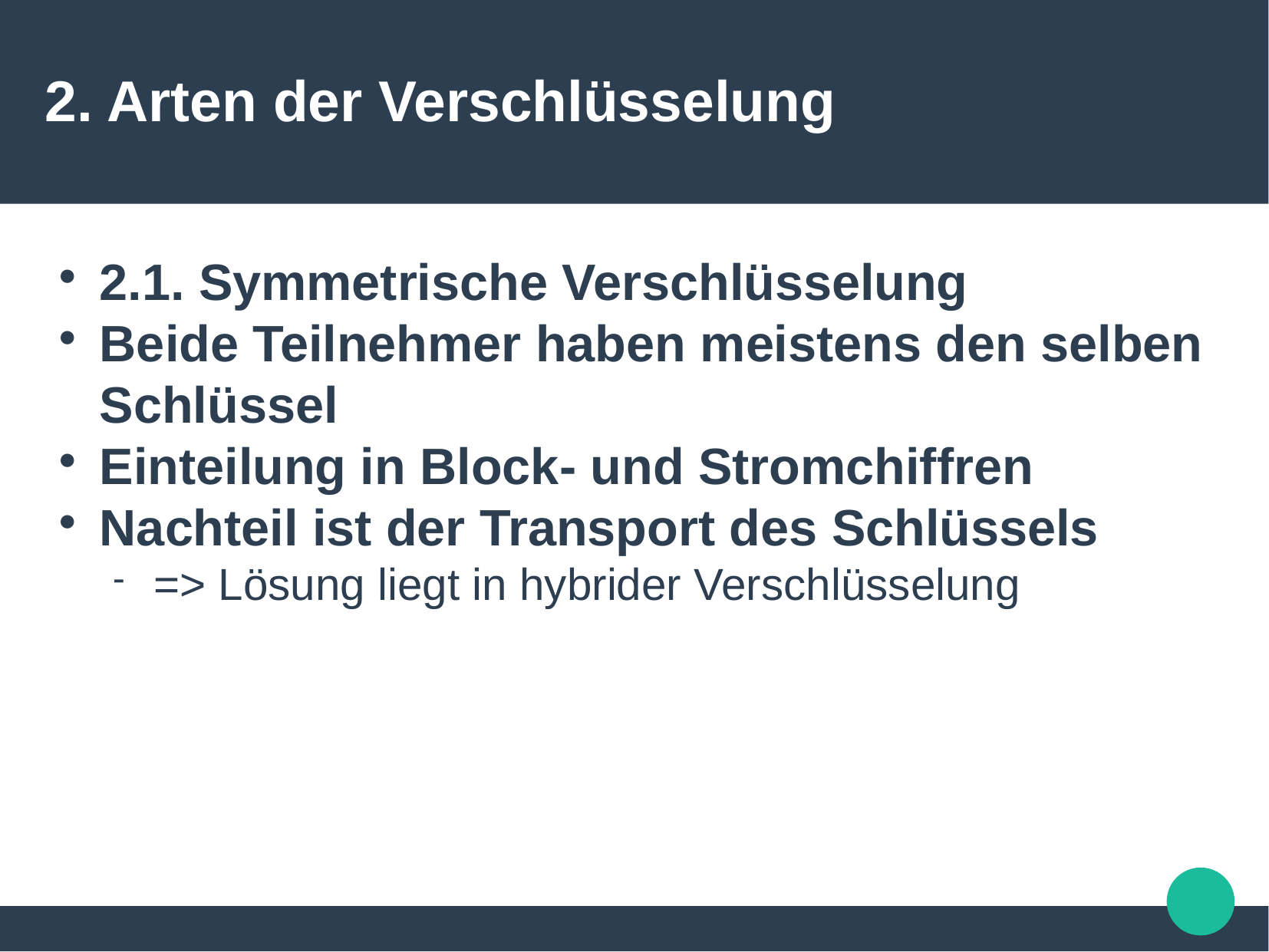

2. Arten der Verschlüsselung
2.1. Symmetrische Verschlüsselung
Beide Teilnehmer haben meistens den selben Schlüssel
Einteilung in Block- und Stromchiffren
Nachteil ist der Transport des Schlüssels
=> Lösung liegt in hybrider Verschlüsselung